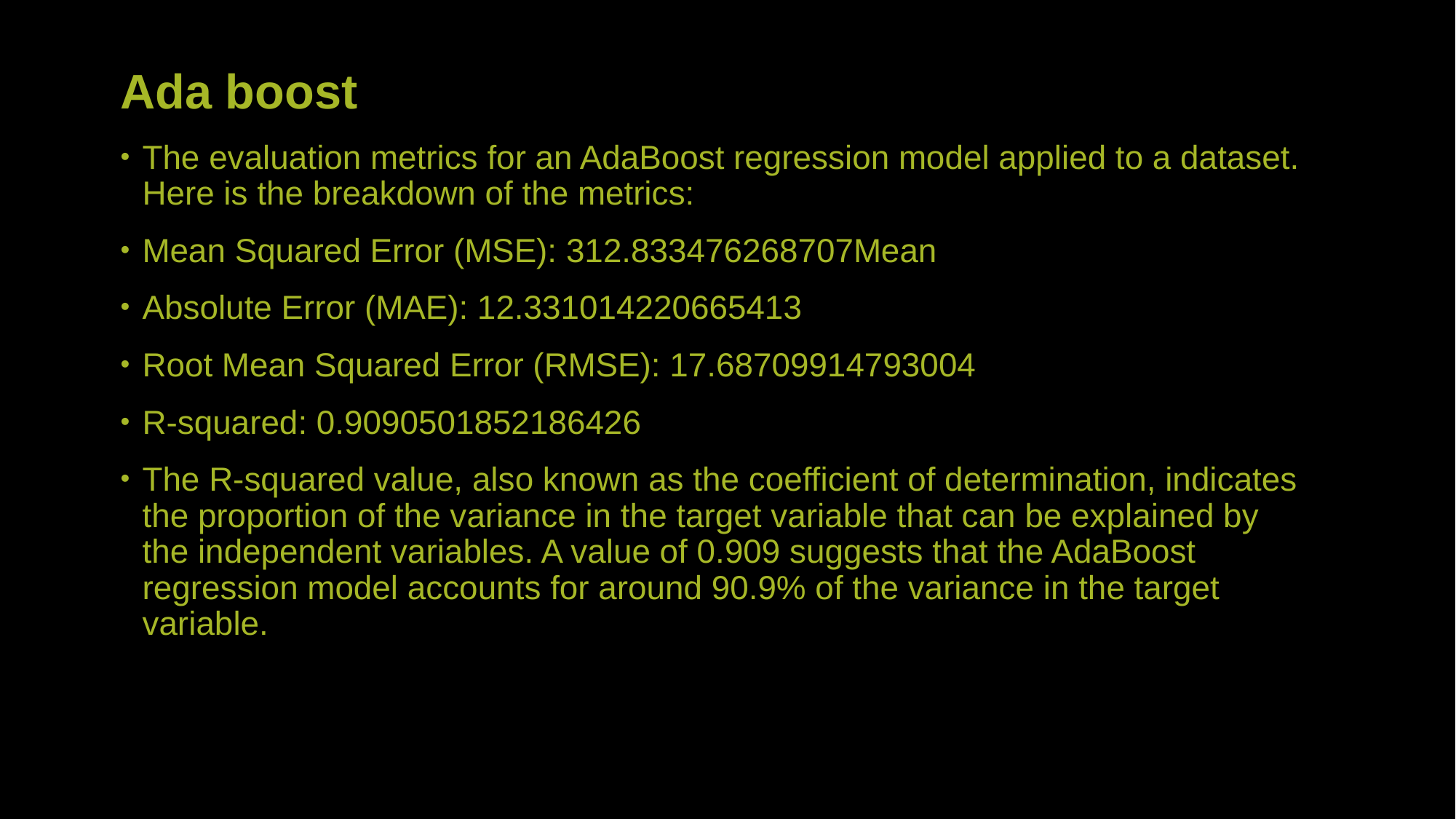

Ada boost
The evaluation metrics for an AdaBoost regression model applied to a dataset. Here is the breakdown of the metrics:
Mean Squared Error (MSE): 312.833476268707Mean
Absolute Error (MAE): 12.331014220665413
Root Mean Squared Error (RMSE): 17.68709914793004
R-squared: 0.9090501852186426
The R-squared value, also known as the coefficient of determination, indicates the proportion of the variance in the target variable that can be explained by the independent variables. A value of 0.909 suggests that the AdaBoost regression model accounts for around 90.9% of the variance in the target variable.